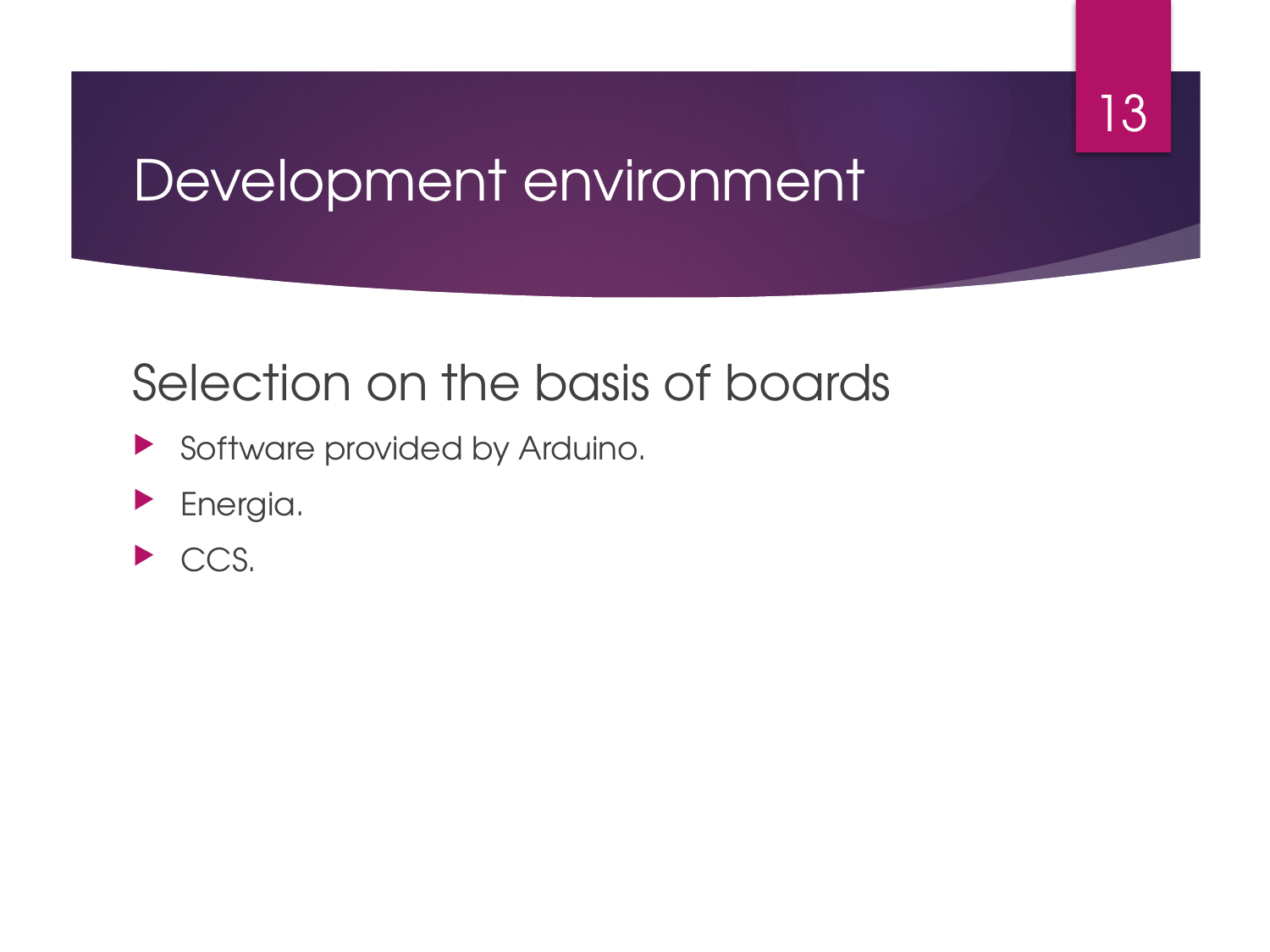

13
# Development environment
Selection on the basis of boards
Software provided by Arduino.
Energia.
CCS.